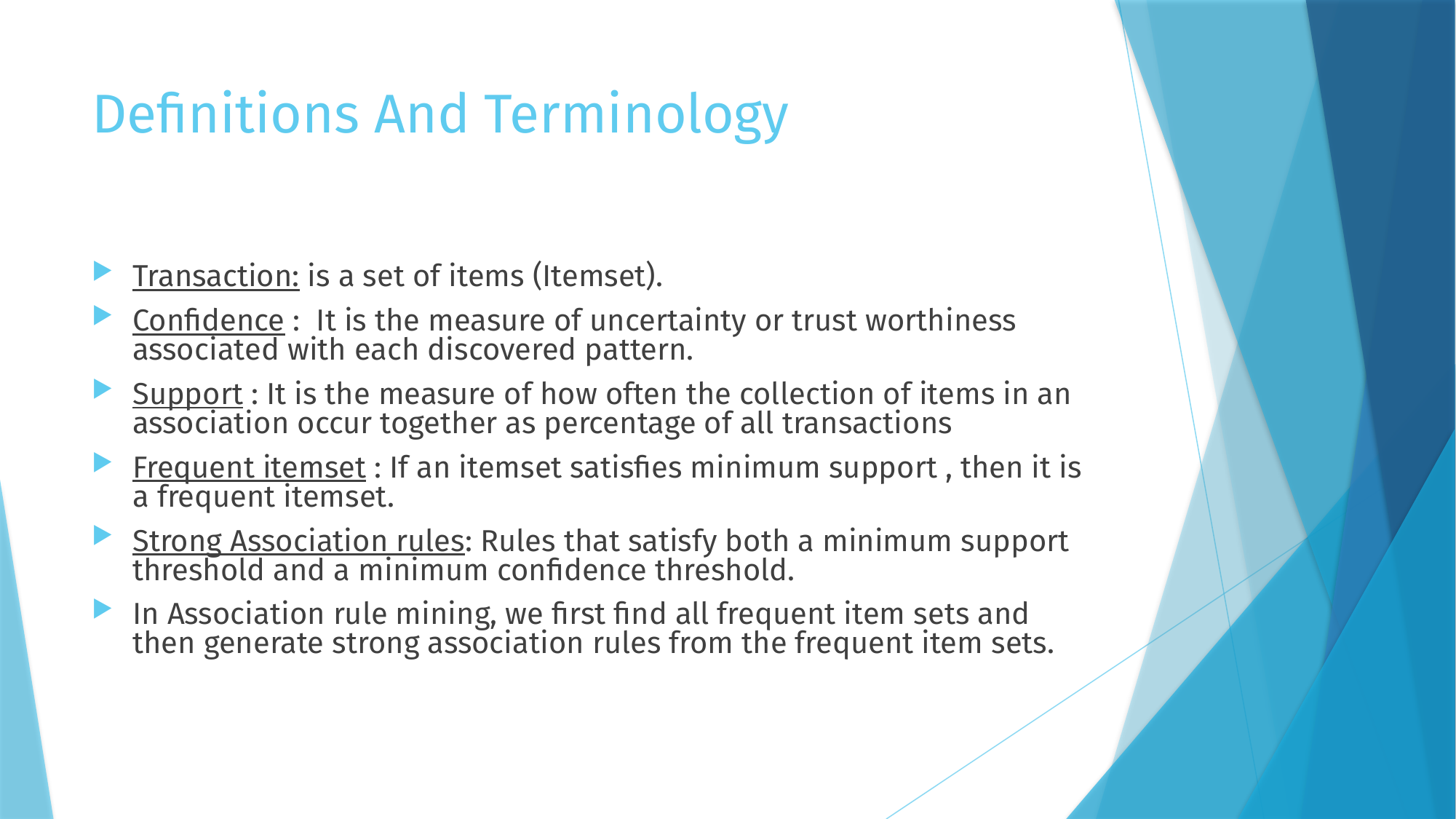

# Definitions And Terminology
Transaction: is a set of items (Itemset).
Confidence :  It is the measure of uncertainty or trust worthiness associated with each discovered pattern.
Support : It is the measure of how often the collection of items in an association occur together as percentage of all transactions
Frequent itemset : If an itemset satisfies minimum support , then it is a frequent itemset.
Strong Association rules: Rules that satisfy both a minimum support threshold and a minimum confidence threshold.
In Association rule mining, we first find all frequent item sets and then generate strong association rules from the frequent item sets.